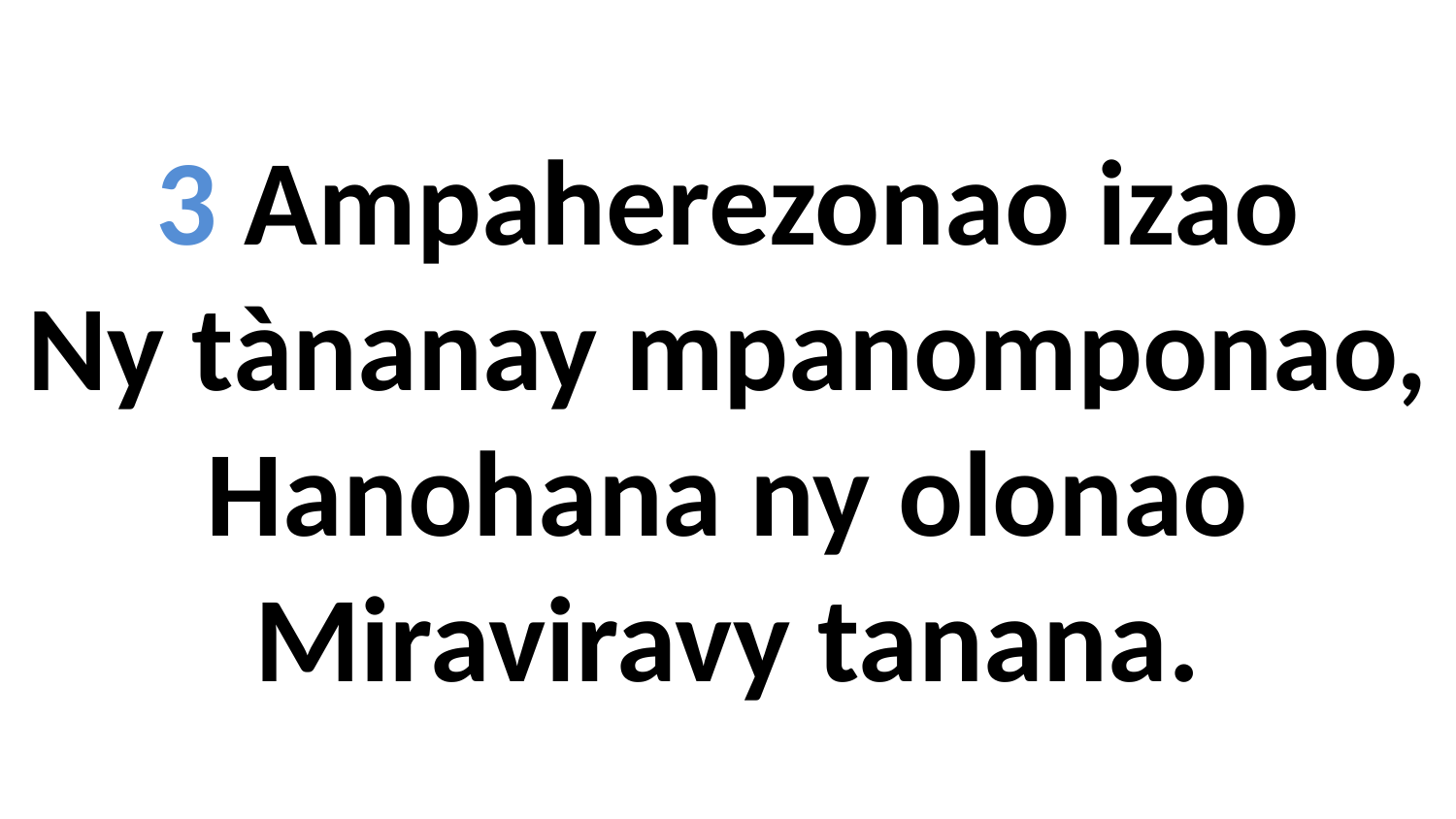

3 Ampaherezonao izao
Ny tànanay mpanomponao,
Hanohana ny olonao
Miraviravy tanana.